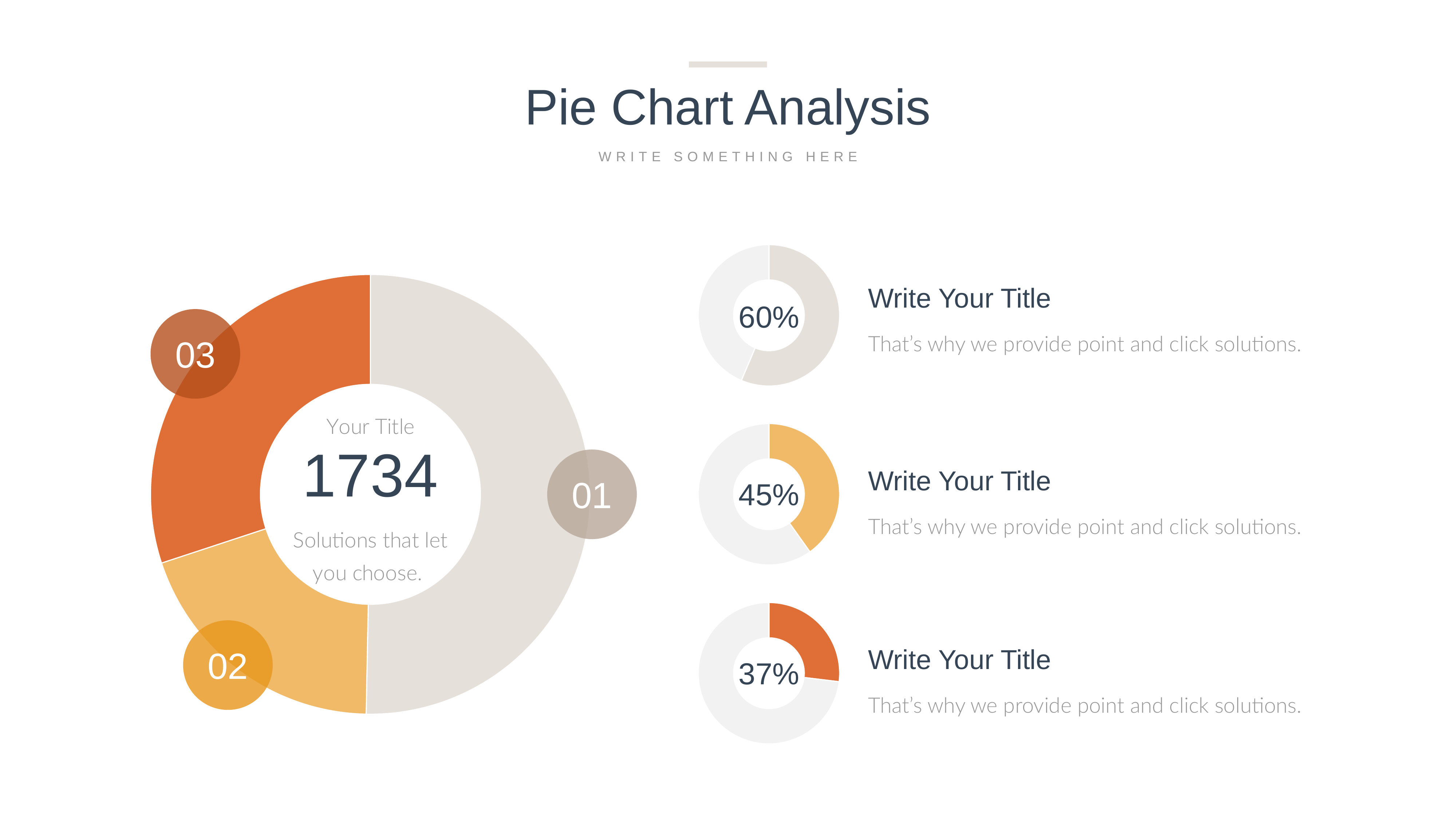

Pie Chart Analysis
WRITE SOMETHING HERE

### Chart

| Category | Sales |
|---|---|
| 1st Qtr | 5.3 |
| 2nd Qtr | 4.1 |
60%

### Chart

| Category | Sales |
|---|---|
| 1st Qtr | 8.2 |
| 2nd Qtr | 3.2 |
| 3rd Qtr | 4.9 |
Write Your Title

03
That’s why we provide point and click solutions.

### Chart

| Category | Sales |
|---|---|
| 1st Qtr | 5.3 |
| 2nd Qtr | 7.9 |
45%

01
Write Your Title
That’s why we provide point and click solutions.

### Chart

| Category | Sales |
|---|---|
| 1st Qtr | 2.1 |
| 2nd Qtr | 5.7 |
37%

02
Write Your Title
That’s why we provide point and click solutions.